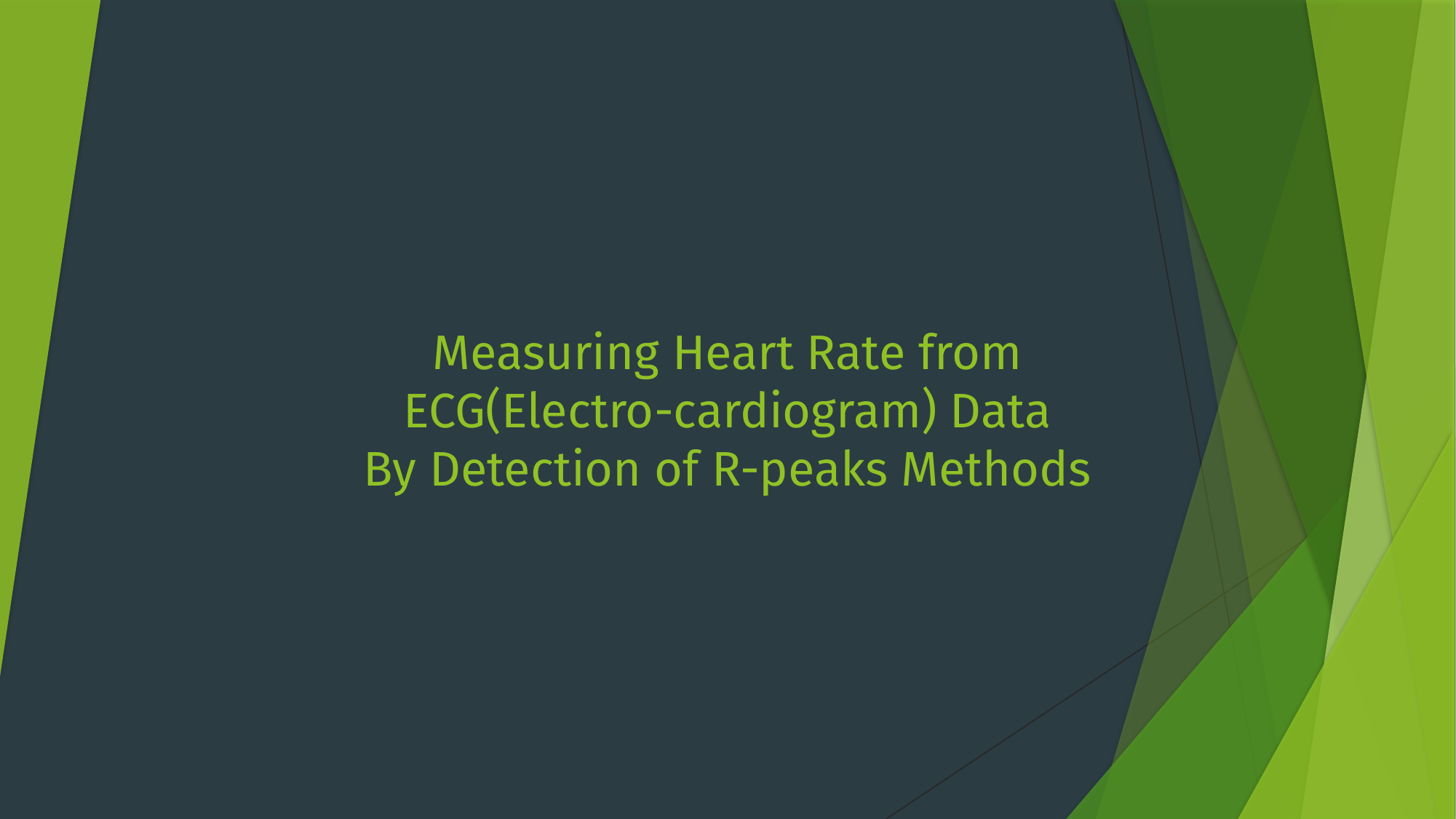

Measuring Heart Rate from
ECG(Electro-cardiogram) Data
By Detection of R-peaks Methods